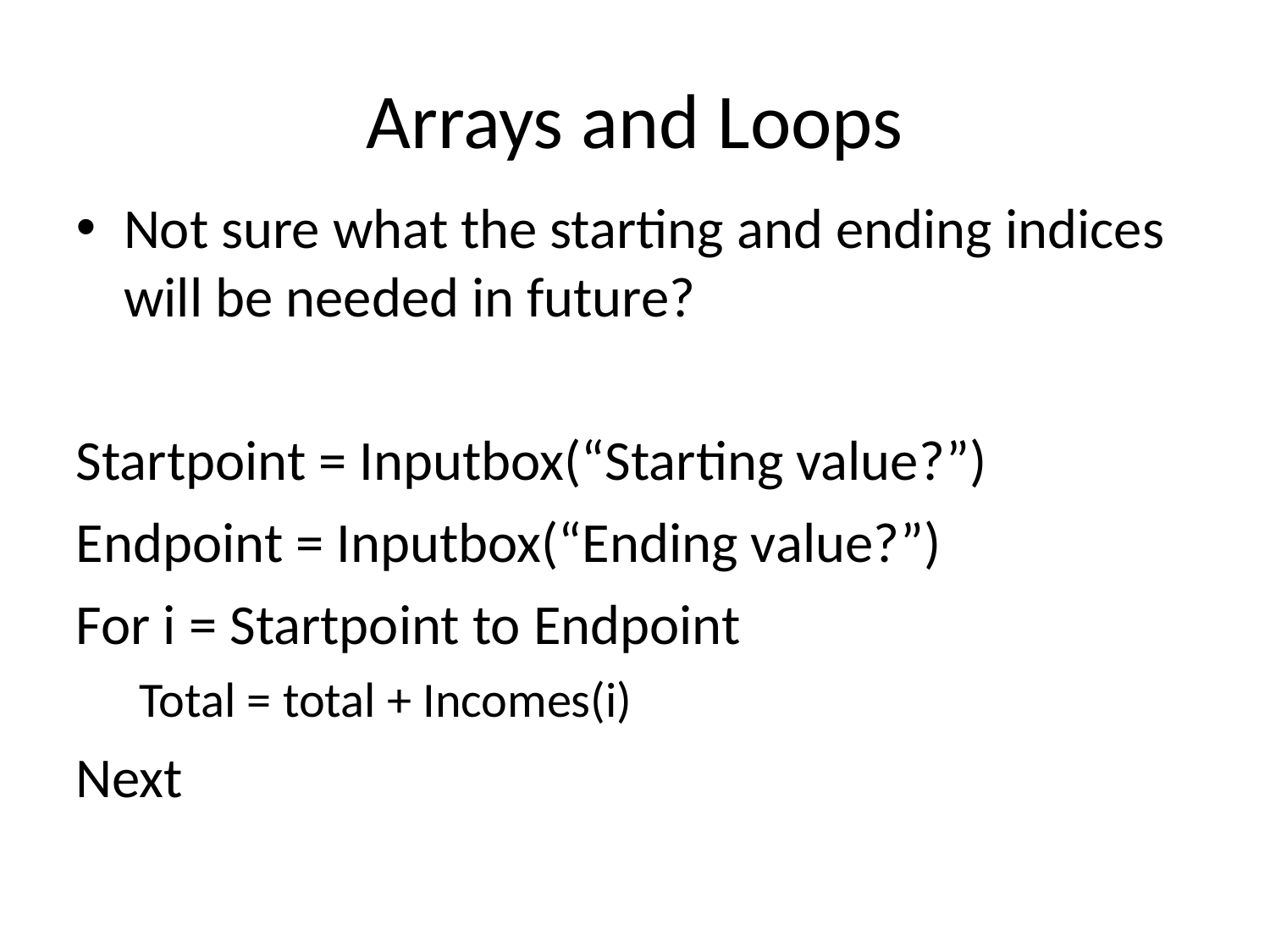

# Arrays and Loops
Not sure what the starting and ending indices will be needed in future?

Startpoint = Inputbox(“Starting value?”)
Endpoint = Inputbox(“Ending value?”)
For i = Startpoint to Endpoint
Total = total + Incomes(i)
Next